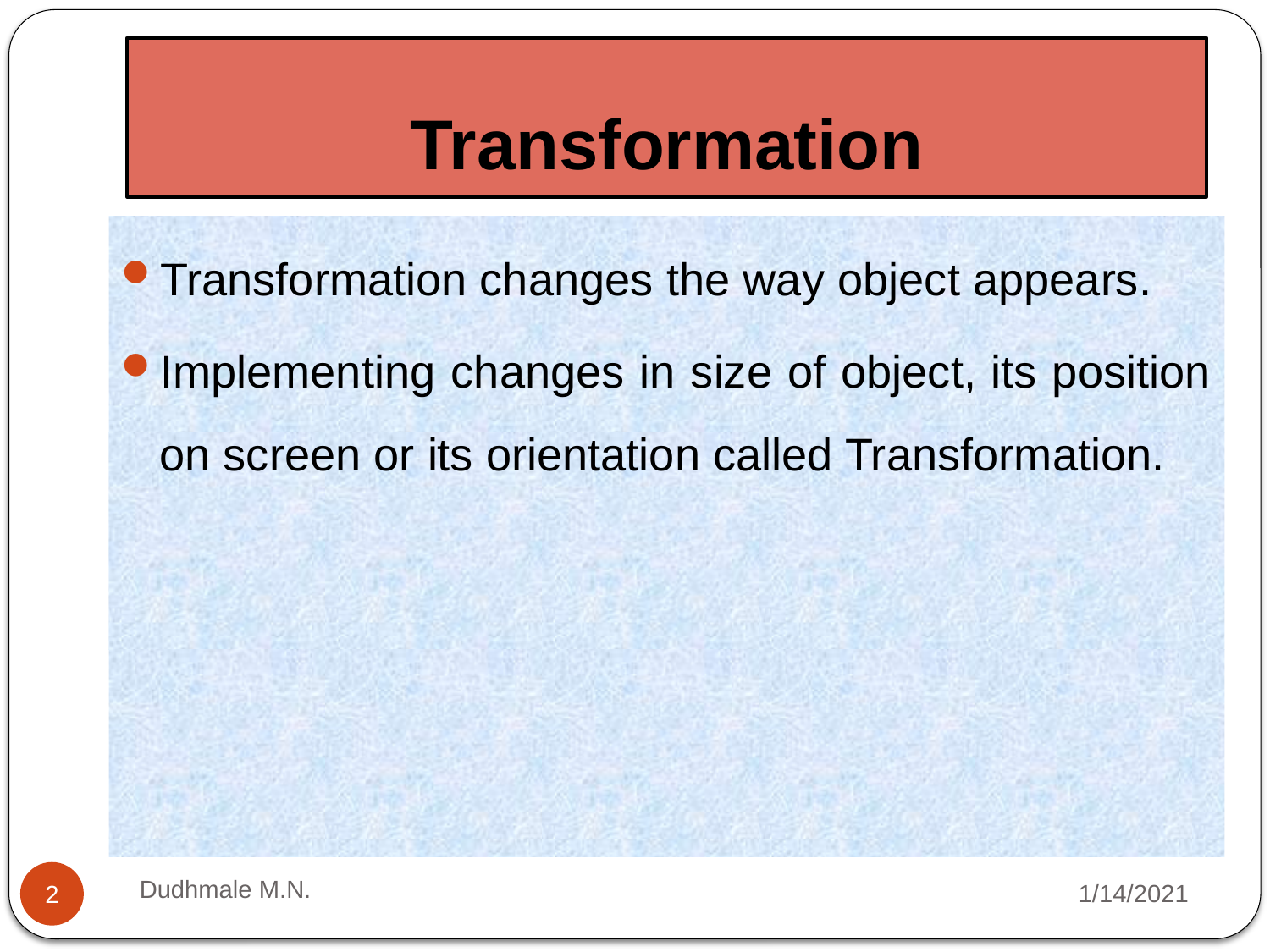

# Transformation
Transformation changes the way object appears.
Implementing changes in size of object, its position on screen or its orientation called Transformation.
Dudhmale M.N.
1/14/2021
2